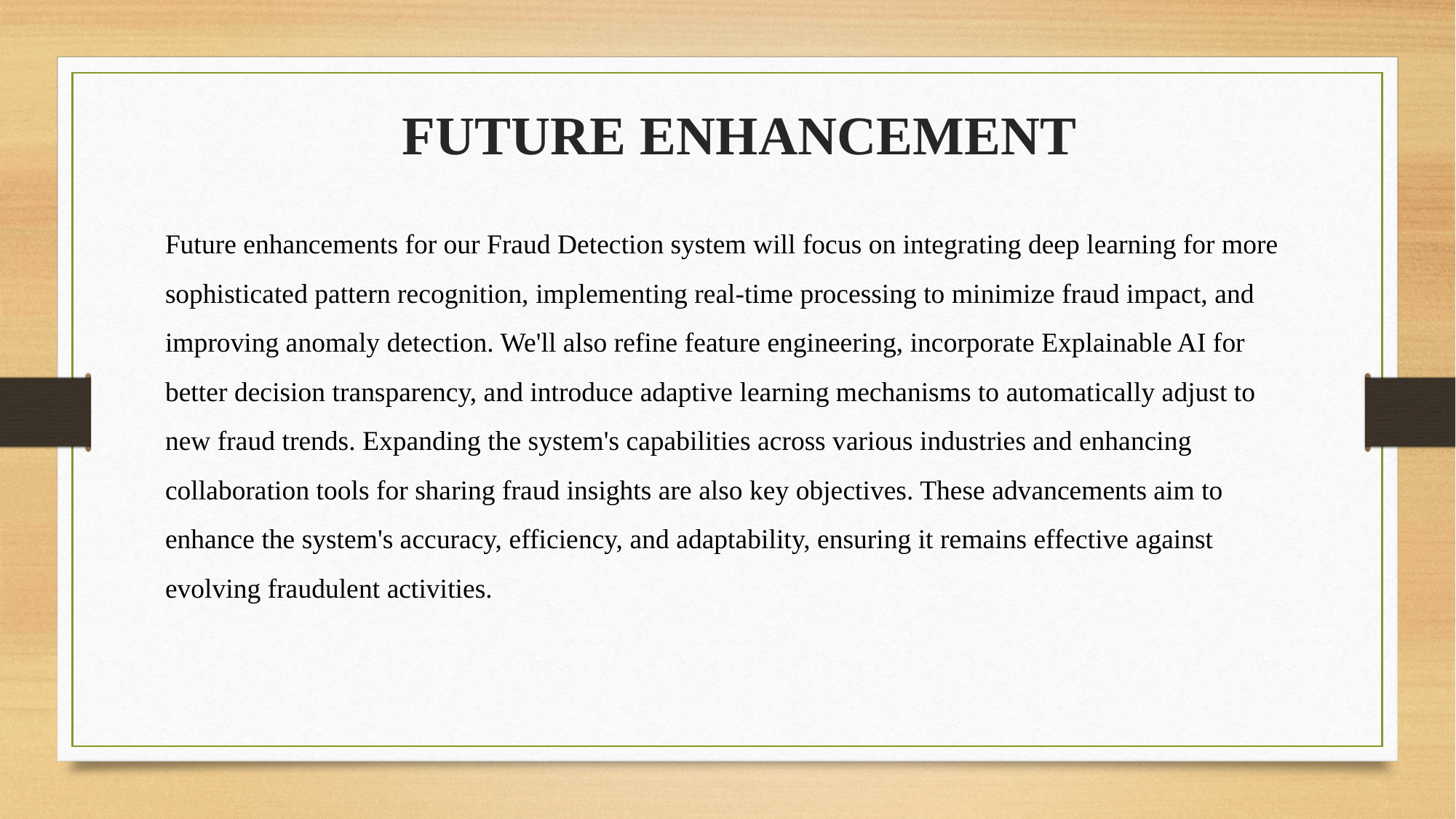

FUTURE ENHANCEMENT
Future enhancements for our Fraud Detection system will focus on integrating deep learning for more sophisticated pattern recognition, implementing real-time processing to minimize fraud impact, and improving anomaly detection. We'll also refine feature engineering, incorporate Explainable AI for better decision transparency, and introduce adaptive learning mechanisms to automatically adjust to new fraud trends. Expanding the system's capabilities across various industries and enhancing collaboration tools for sharing fraud insights are also key objectives. These advancements aim to enhance the system's accuracy, efficiency, and adaptability, ensuring it remains effective against evolving fraudulent activities.